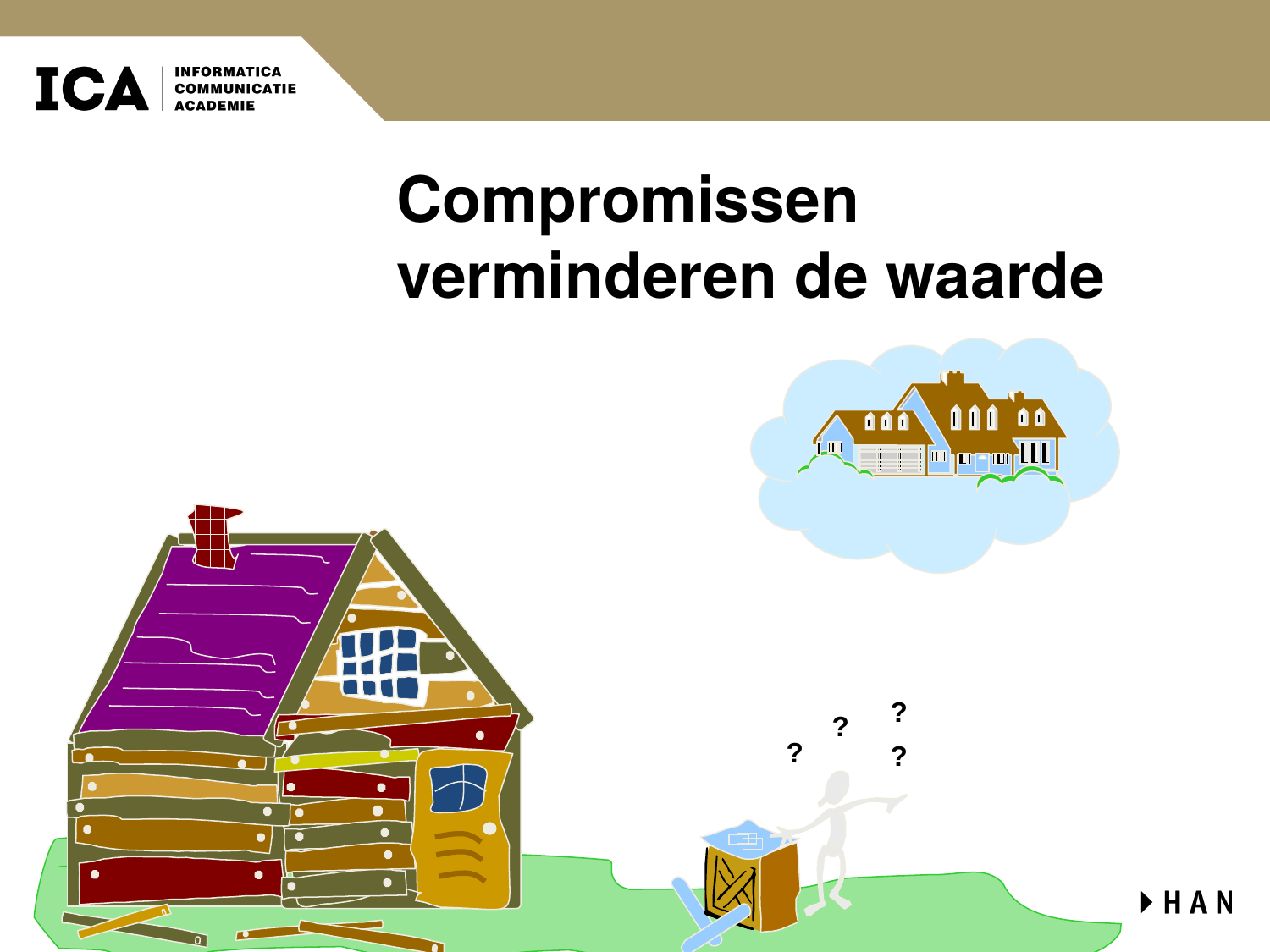

# Compromissen verminderen de waarde

?

?

?

?